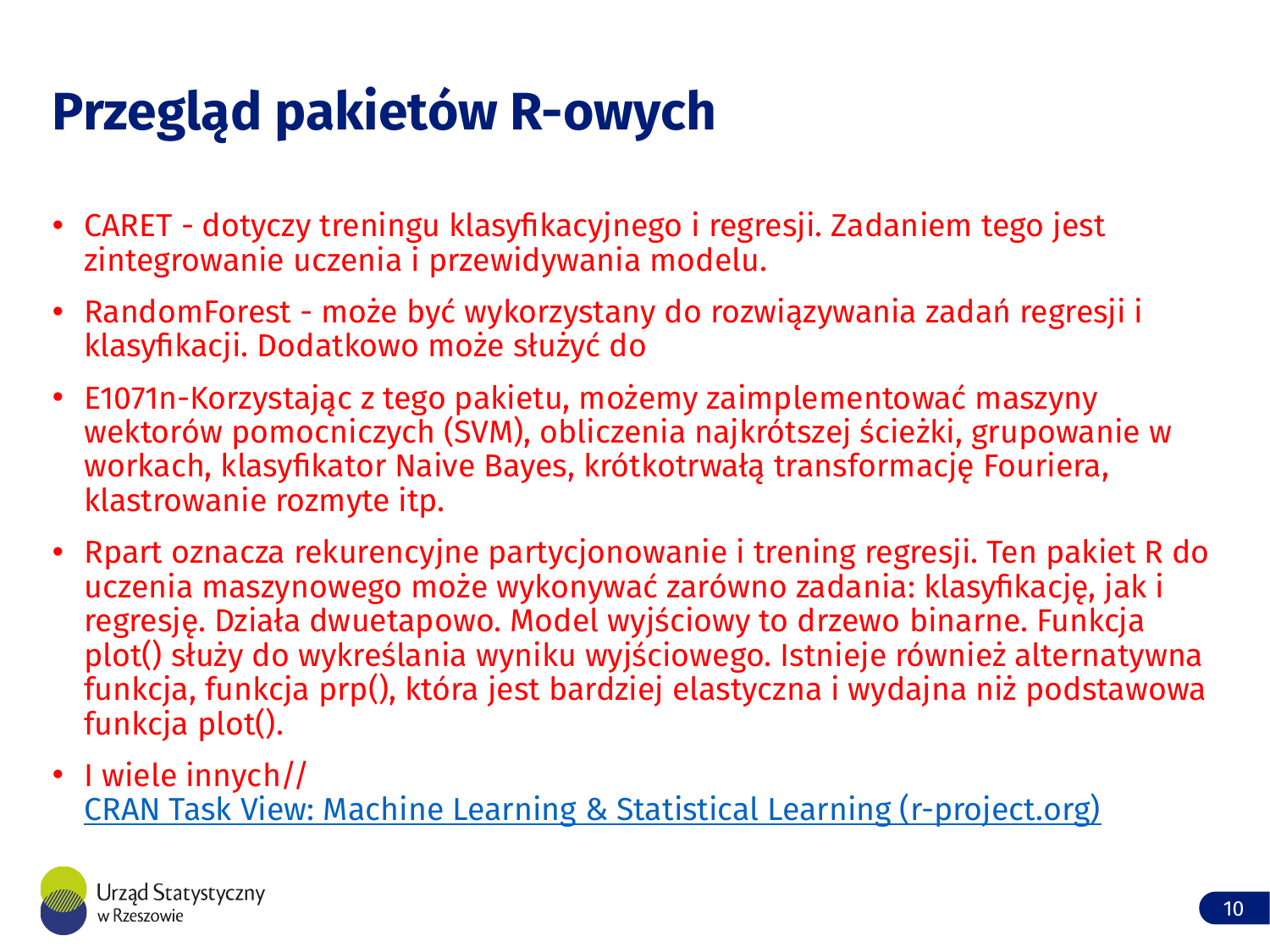

# Przegląd pakietów R-owych
CARET - dotyczy treningu klasyfikacyjnego i regresji. Zadaniem tego jest zintegrowanie uczenia i przewidywania modelu.
RandomForest - może być wykorzystany do rozwiązywania zadań regresji i klasyfikacji. Dodatkowo może służyć do
E1071n-Korzystając z tego pakietu, możemy zaimplementować maszyny wektorów pomocniczych (SVM), obliczenia najkrótszej ścieżki, grupowanie w workach, klasyfikator Naive Bayes, krótkotrwałą transformację Fouriera, klastrowanie rozmyte itp.
Rpart oznacza rekurencyjne partycjonowanie i trening regresji. Ten pakiet R do uczenia maszynowego może wykonywać zarówno zadania: klasyfikację, jak i regresję. Działa dwuetapowo. Model wyjściowy to drzewo binarne. Funkcja plot() służy do wykreślania wyniku wyjściowego. Istnieje również alternatywna funkcja, funkcja prp(), która jest bardziej elastyczna i wydajna niż podstawowa funkcja plot().
I wiele innych// CRAN Task View: Machine Learning & Statistical Learning (r-project.org)
10